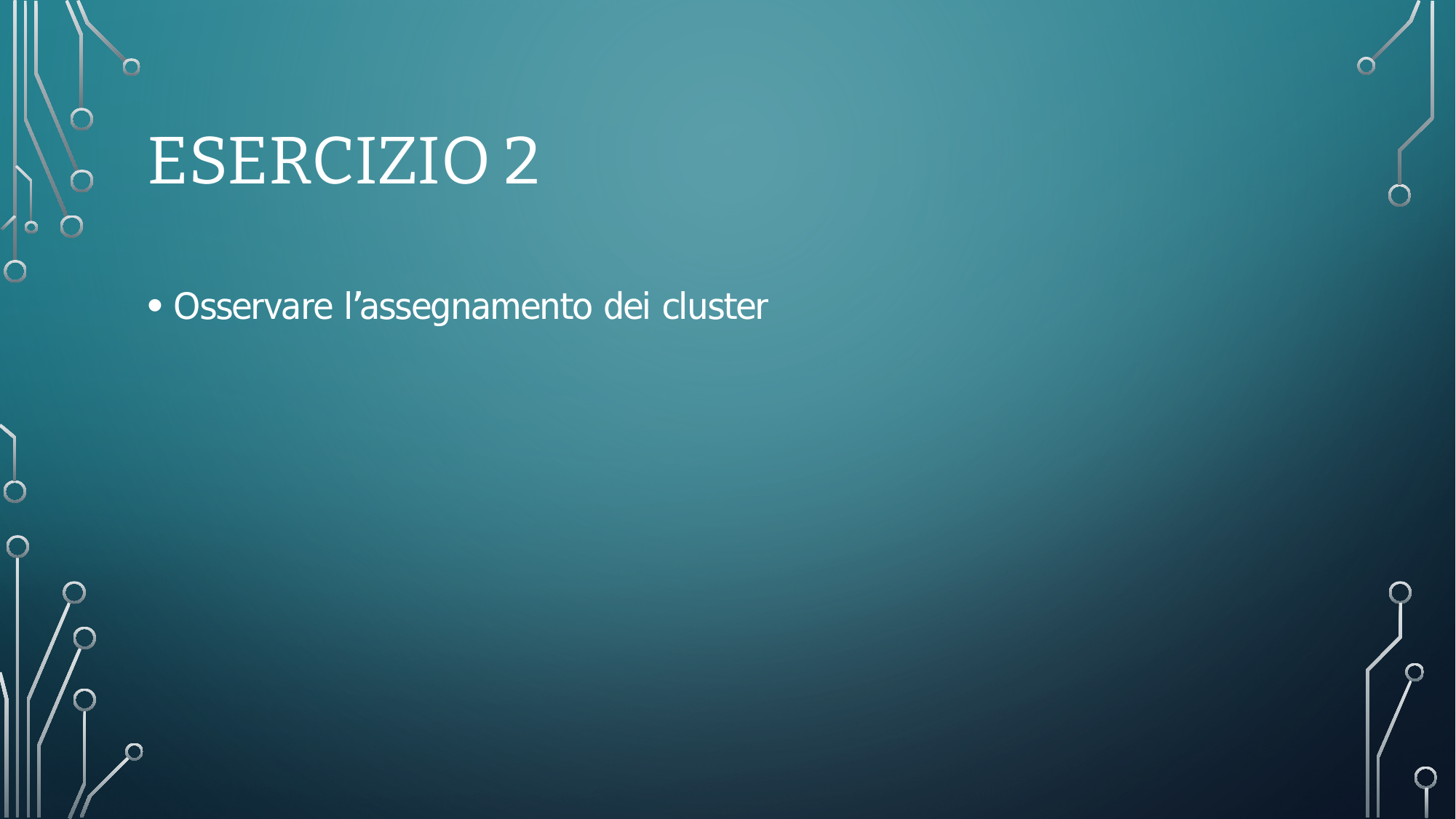

# Esercizio 2
Osservare l’assegnamento dei cluster